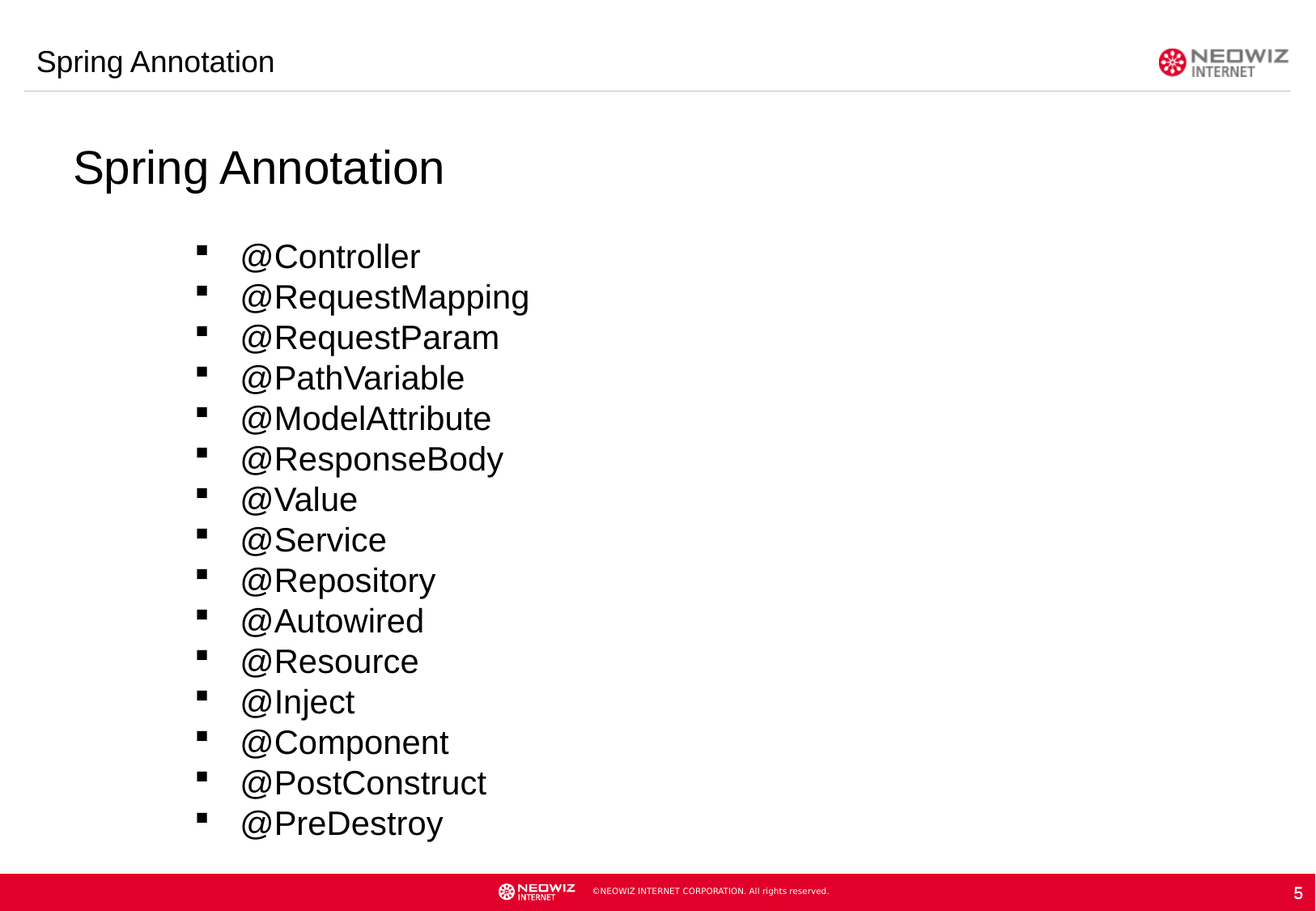

Spring Annotation

Spring Annotation

@Controller
@RequestMapping
@RequestParam
@PathVariable
@ModelAttribute
@ResponseBody
@Value
@Service
@Repository
@Autowired
@Resource
@Inject
@Component
@PostConstruct
@PreDestroy
5
5
5